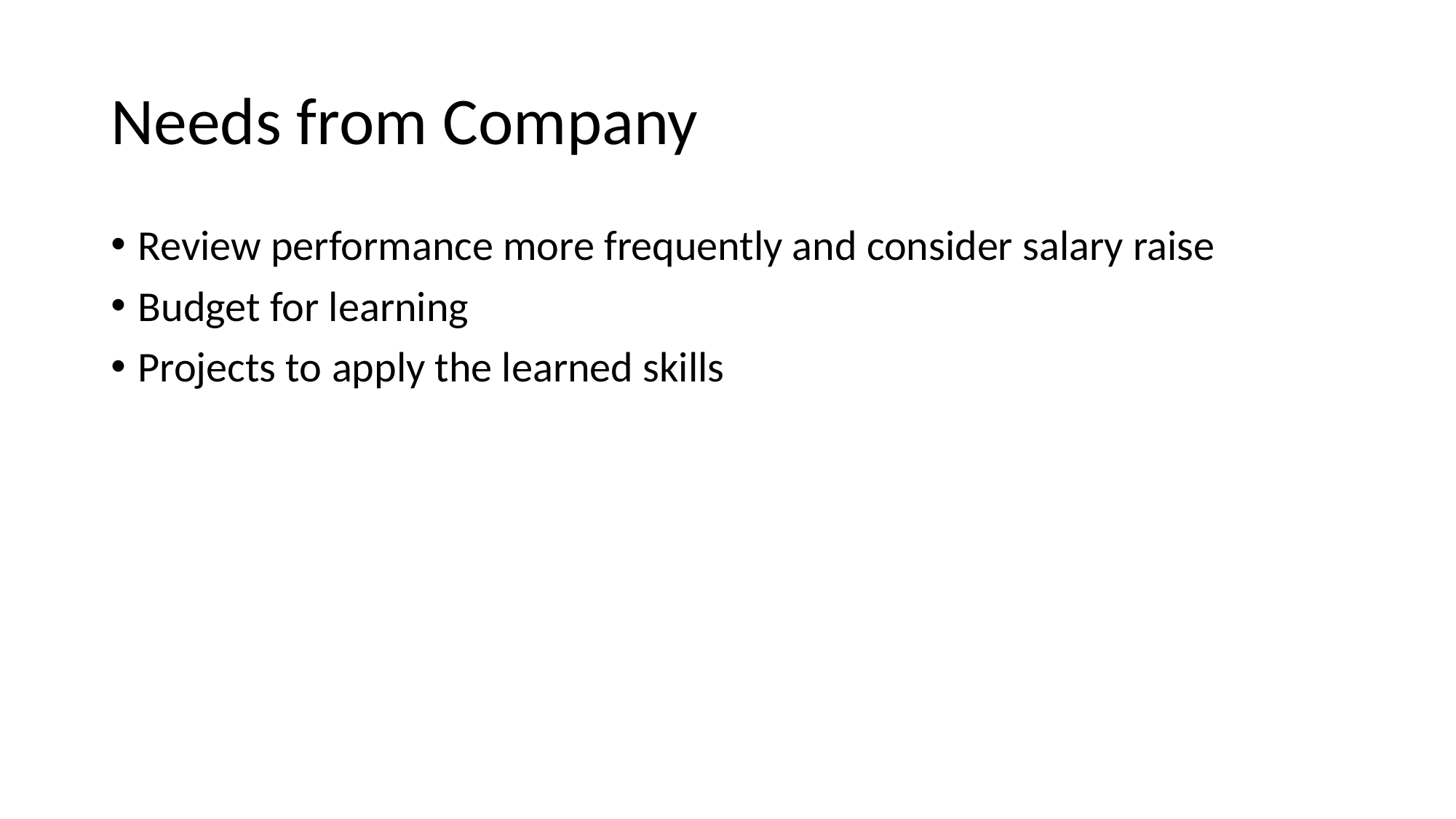

# Needs from Company
Review performance more frequently and consider salary raise
Budget for learning
Projects to apply the learned skills